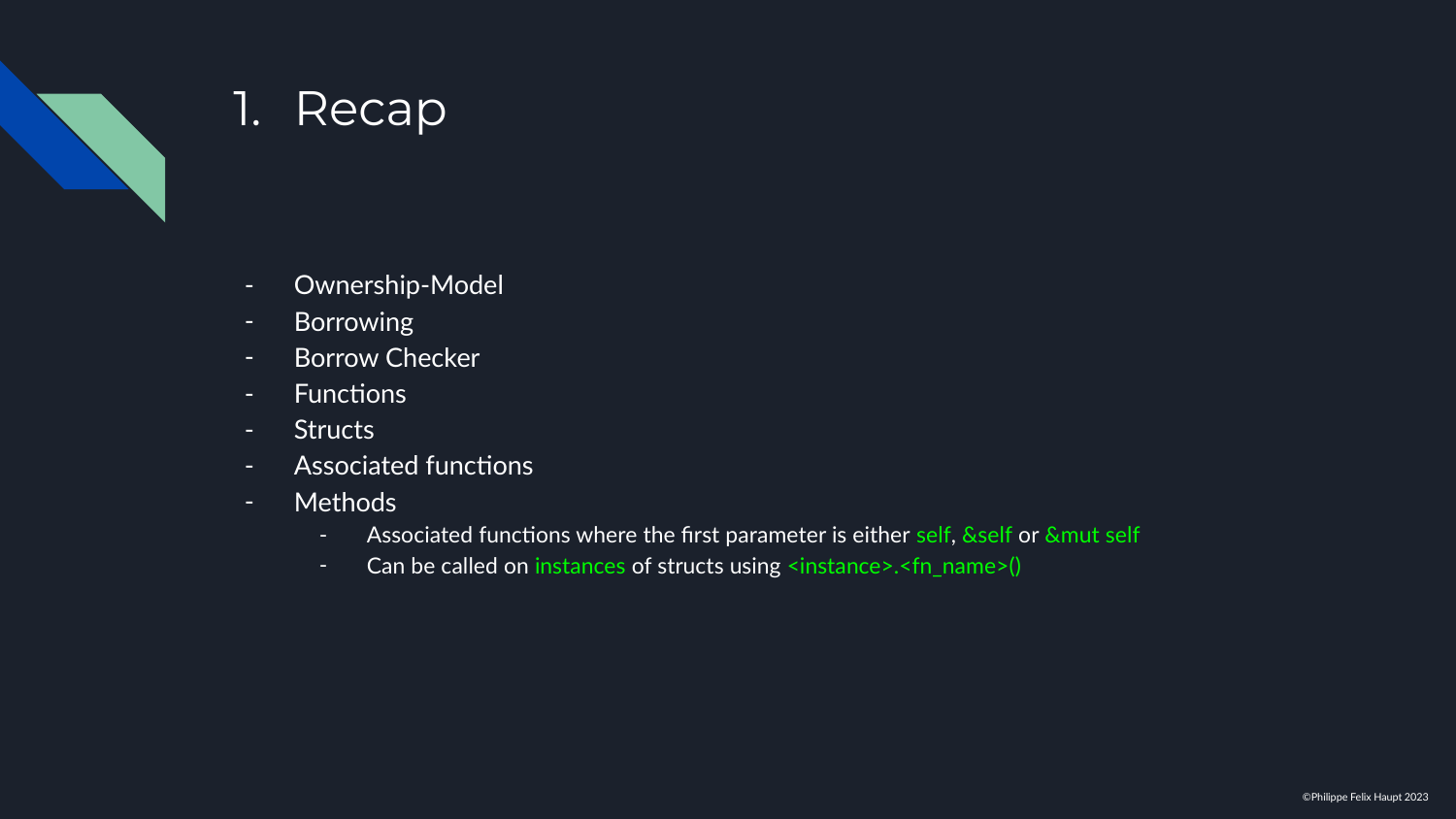

# Recap
Ownership-Model
Borrowing
Borrow Checker
Functions
Structs
Associated functions
Methods
Associated functions where the first parameter is either self, &self or &mut self
Can be called on instances of structs using <instance>.<fn_name>()
©Philippe Felix Haupt 2023